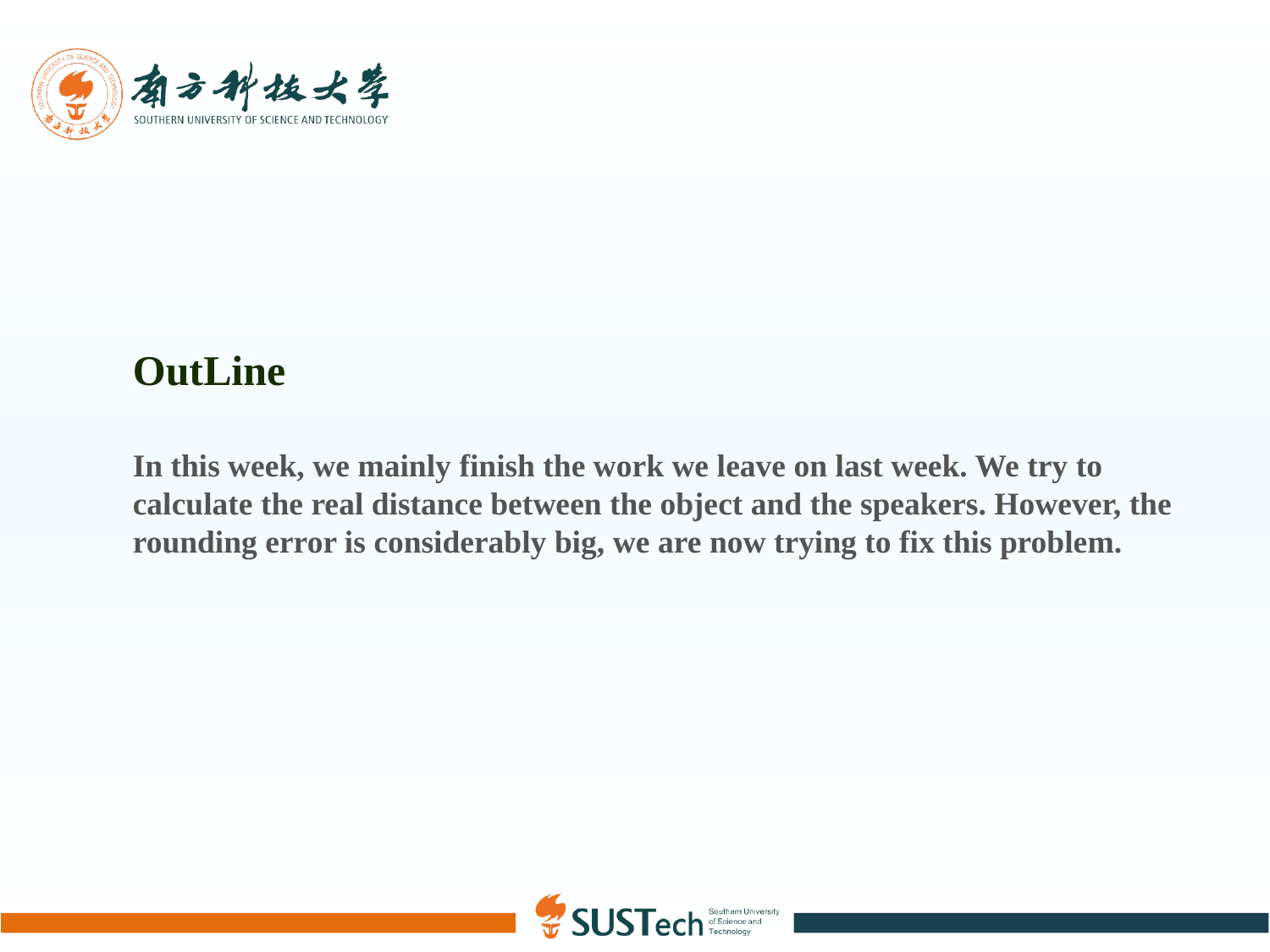

OutLine

In this week, we mainly finish the work we leave on last week. We try to calculate the real distance between the object and the speakers. However, the rounding error is considerably big, we are now trying to fix this problem.